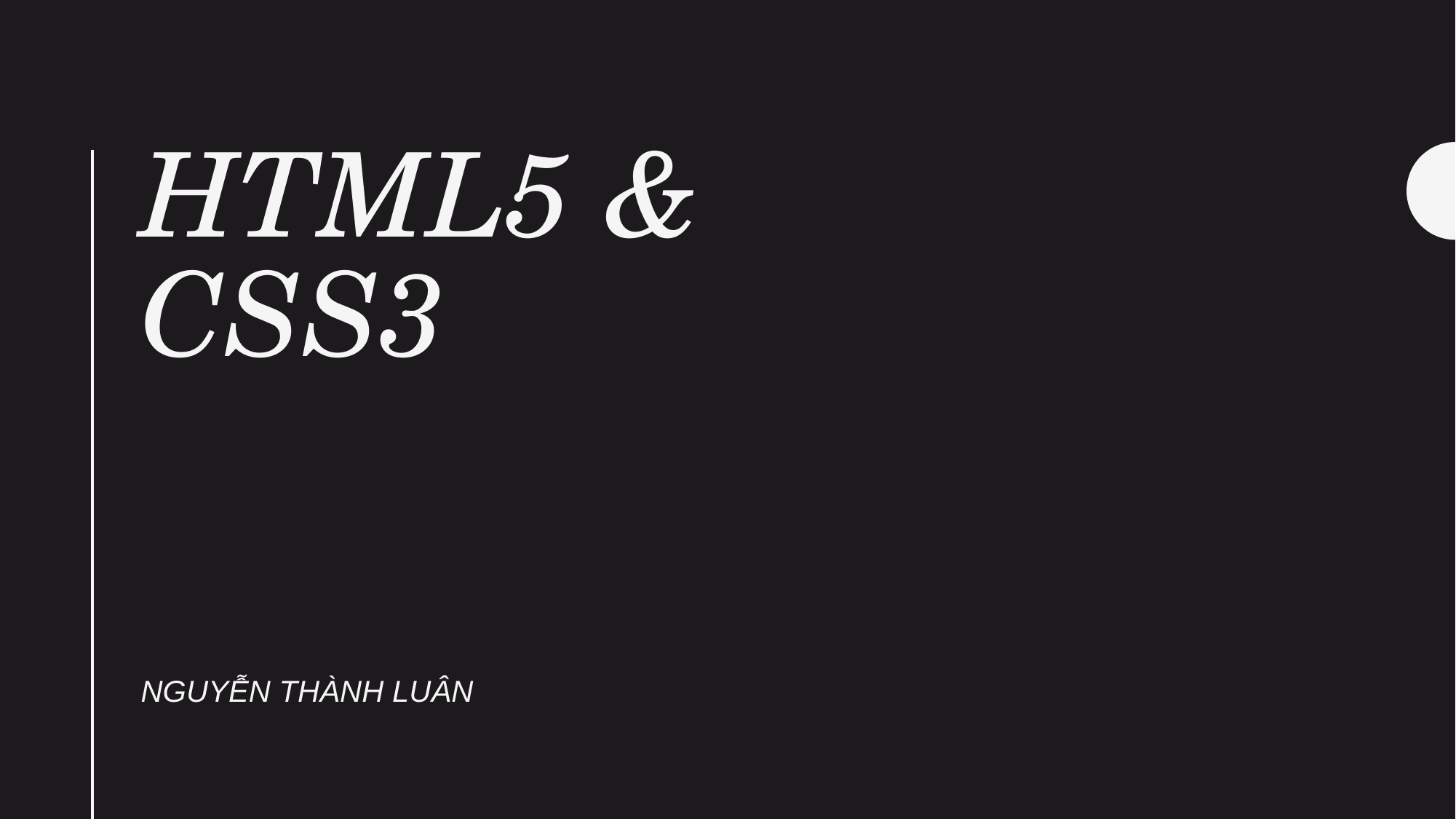

# HTML5 & CSS3
NGUYỄN THÀNH LUÂN